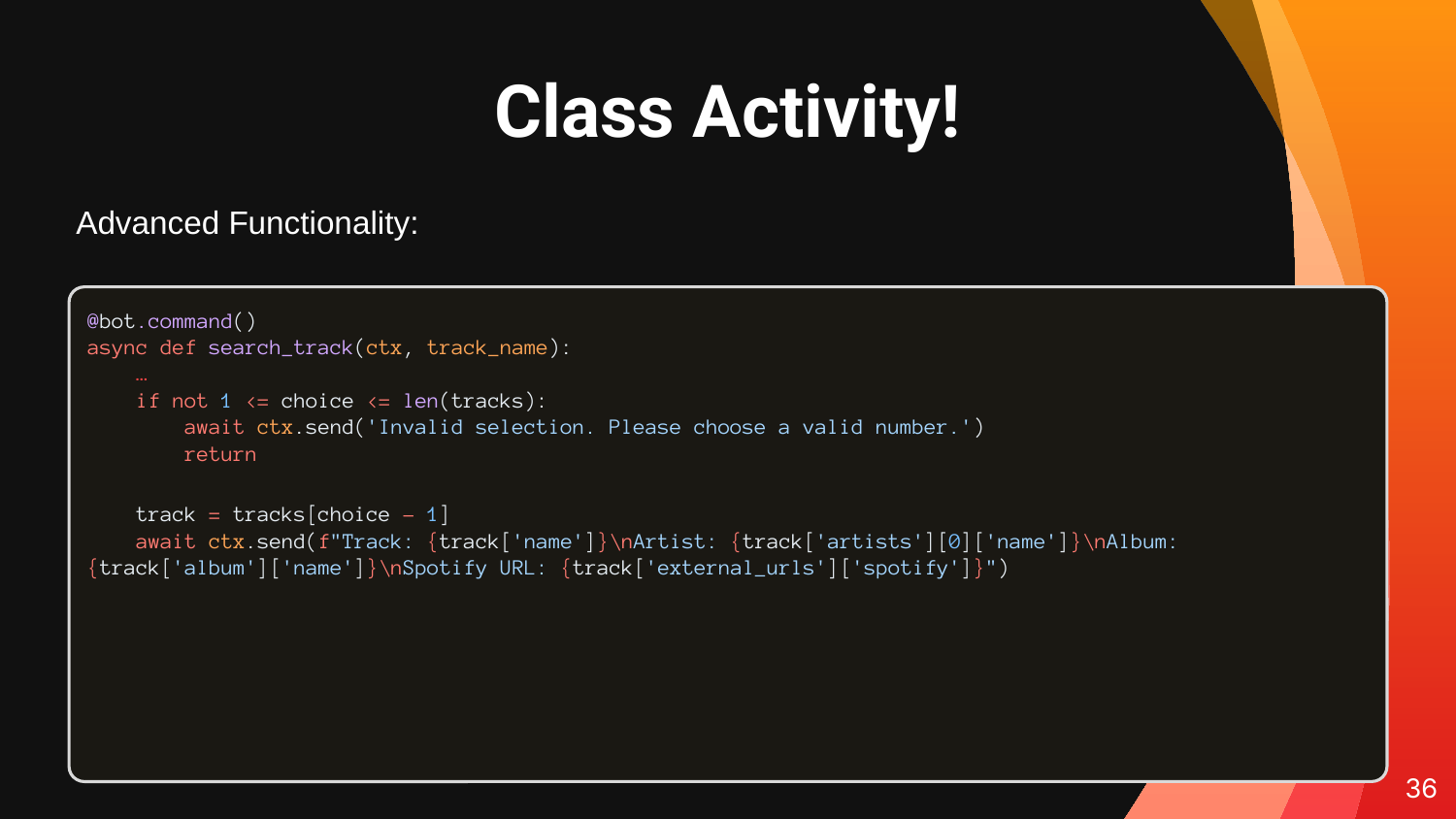

Class Activity!
Advanced Functionality:

@bot.command()
async def search_track(ctx, track_name):
    …
    if not 1 <= choice <= len(tracks):
        await ctx.send('Invalid selection. Please choose a valid number.')
        return

    track = tracks[choice - 1]
    await ctx.send(f"Track: {track['name']}\nArtist: {track['artists'][0]['name']}\nAlbum: {track['album']['name']}\nSpotify URL: {track['external_urls']['spotify']}")

36